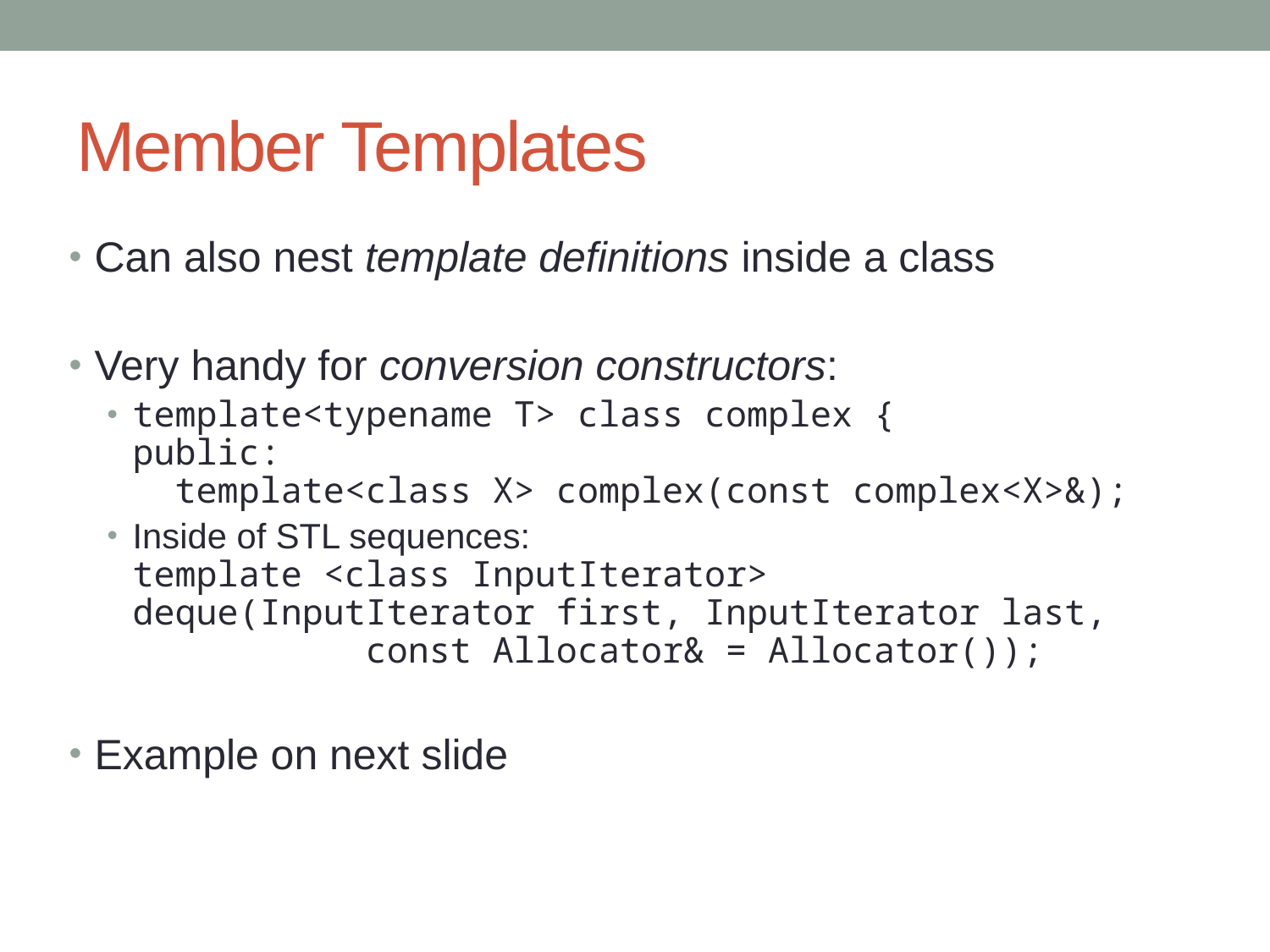

# Member Templates
Can also nest template definitions inside a class

Very handy for conversion constructors:
template<typename T> class complex {
public:
  template<class X> complex(const complex<X>&);
Inside of STL sequences:
template <class InputIterator>
deque(InputIterator first, InputIterator last,
           const Allocator& = Allocator());

Example on next slide